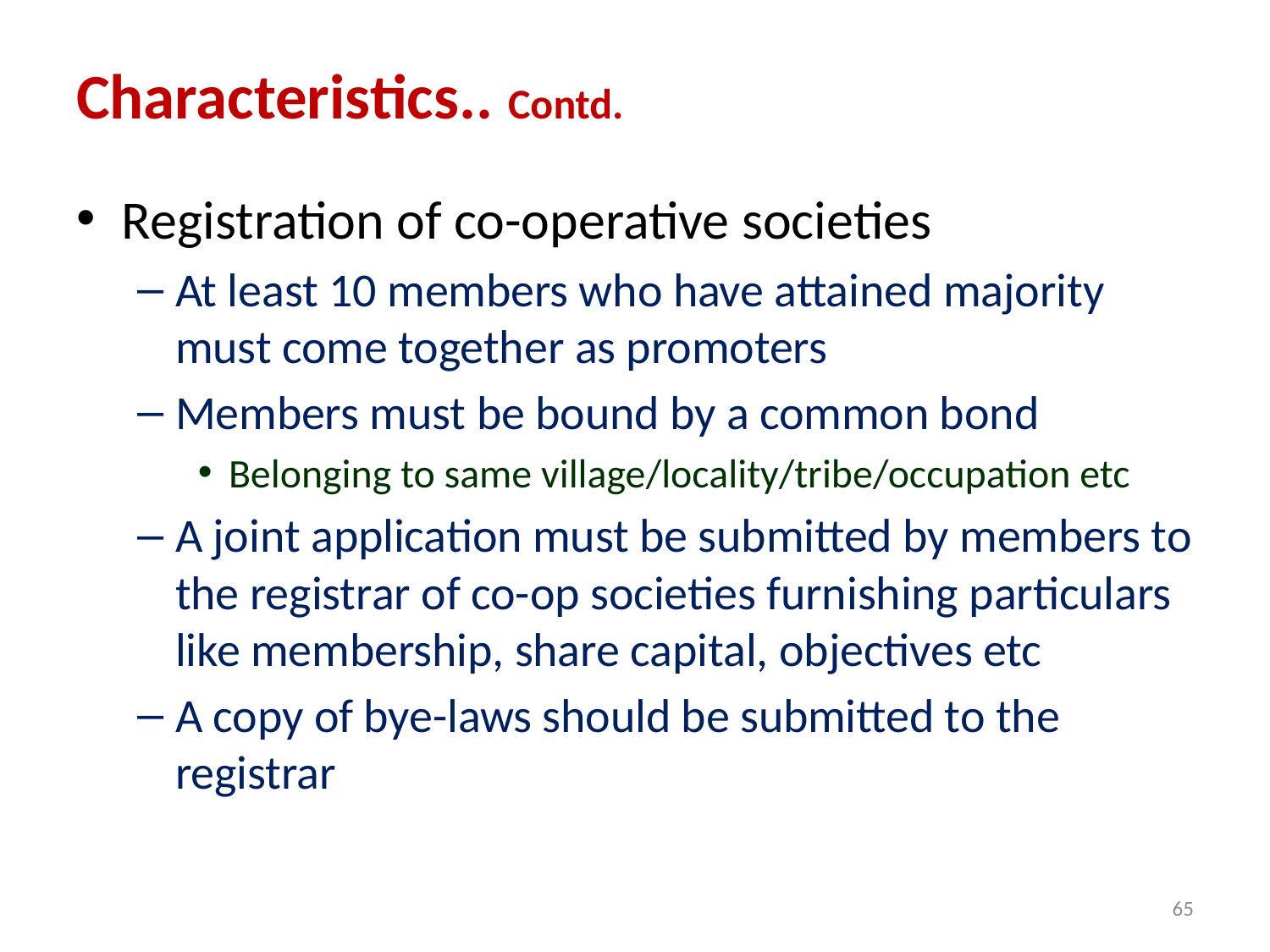

# Characteristics.. Contd.
Registration of co-operative societies
At least 10 members who have attained majority must come together as promoters
Members must be bound by a common bond
Belonging to same village/locality/tribe/occupation etc
A joint application must be submitted by members to the registrar of co-op societies furnishing particulars like membership, share capital, objectives etc
A copy of bye-laws should be submitted to the registrar
65